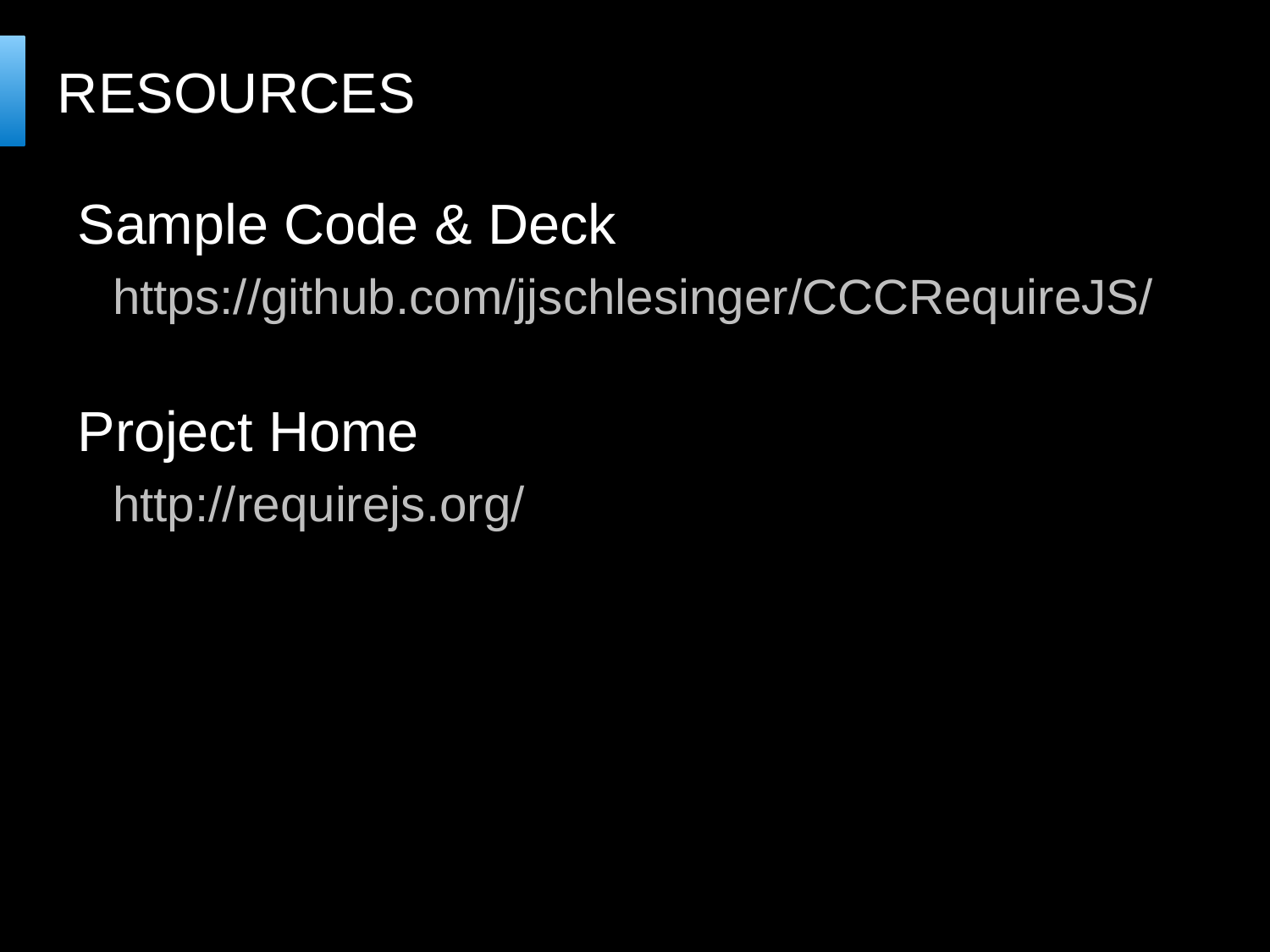

# RESOURCES
Sample Code & Deck
https://github.com/jjschlesinger/CCCRequireJS/
Project Home
http://requirejs.org/